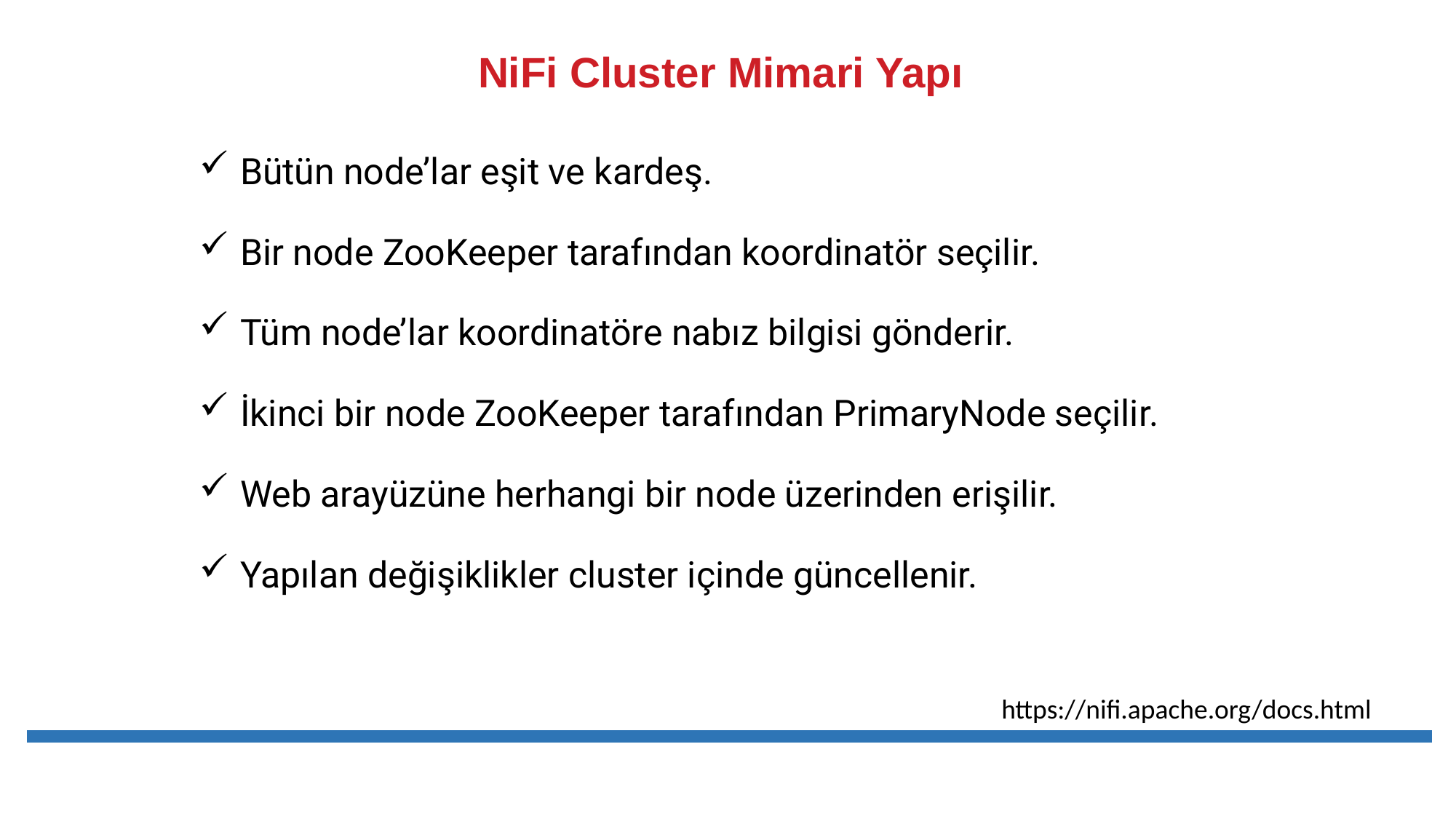

# NiFi Cluster Mimari Yapı
Bütün node’lar eşit ve kardeş.
Bir node ZooKeeper tarafından koordinatör seçilir.
Tüm node’lar koordinatöre nabız bilgisi gönderir.
İkinci bir node ZooKeeper tarafından PrimaryNode seçilir.
Web arayüzüne herhangi bir node üzerinden erişilir.
Yapılan değişiklikler cluster içinde güncellenir.
https://nifi.apache.org/docs.html